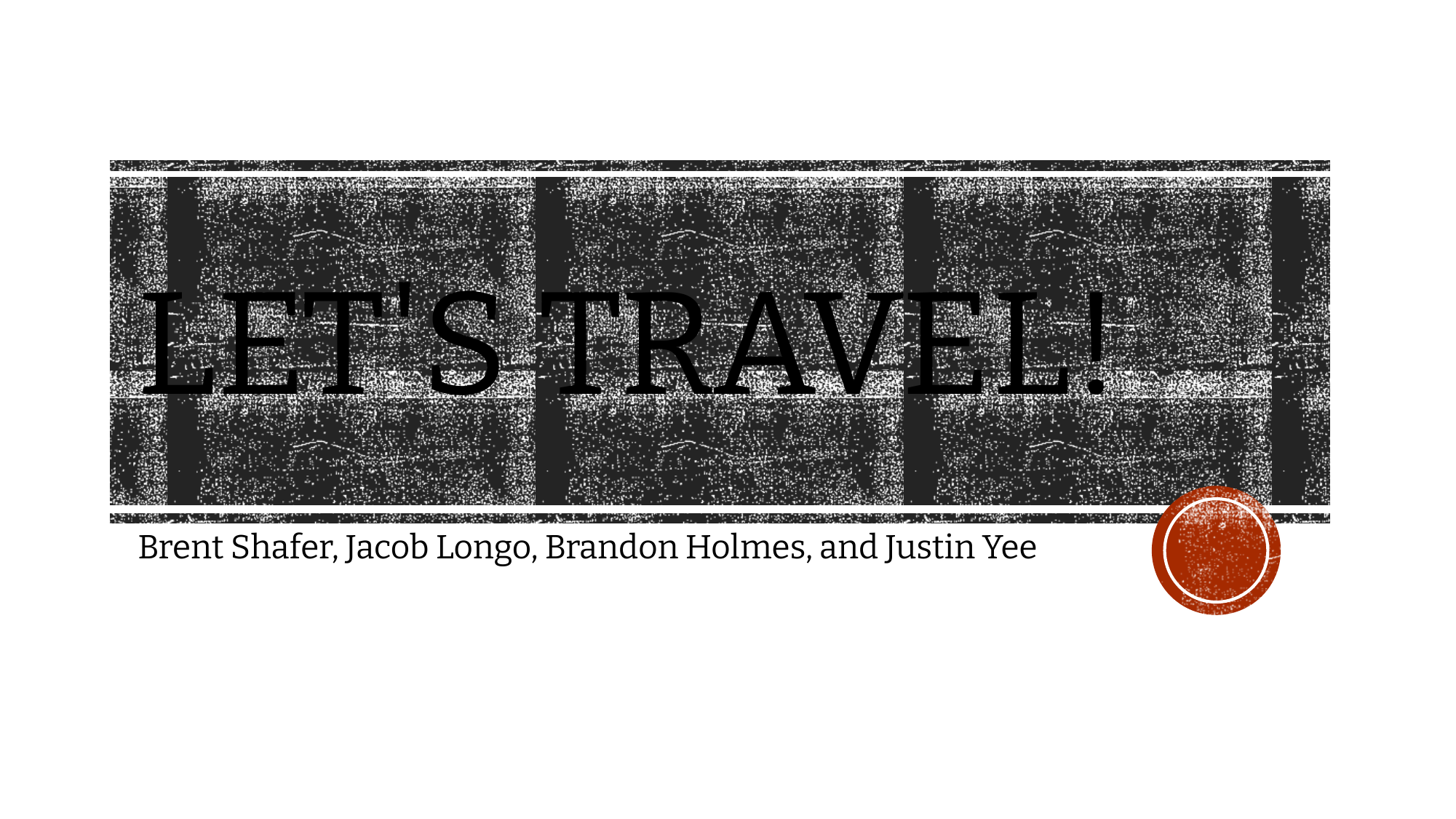

# Let's Travel!
Brent Shafer, Jacob Longo, Brandon Holmes, and Justin Yee